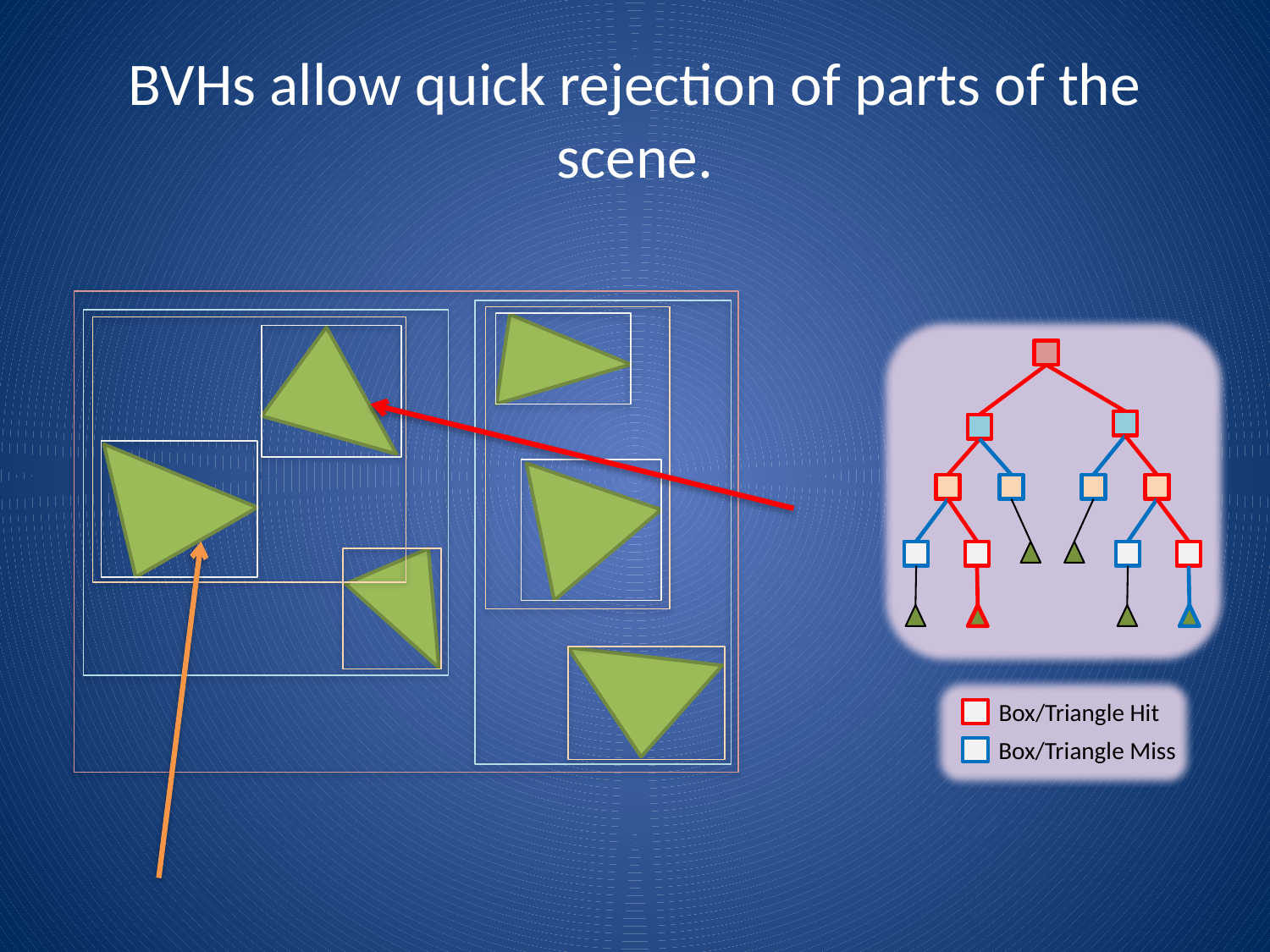

# BVHs allow quick rejection of parts of the scene.

Box/Triangle Hit

Box/Triangle Miss